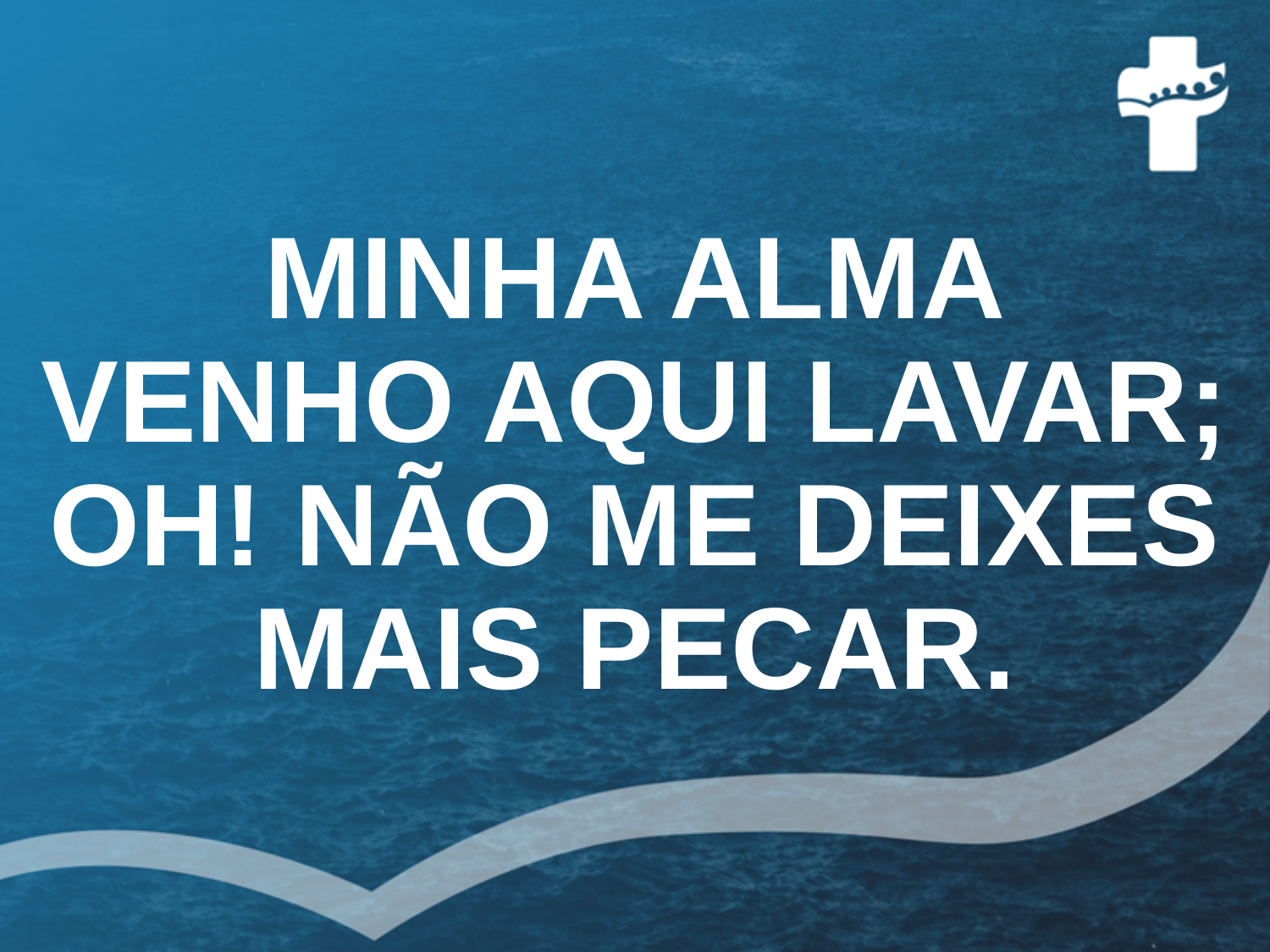

# MINHA ALMA VENHO AQUI LAVAR; OH! NÃO ME DEIXES MAIS PECAR.